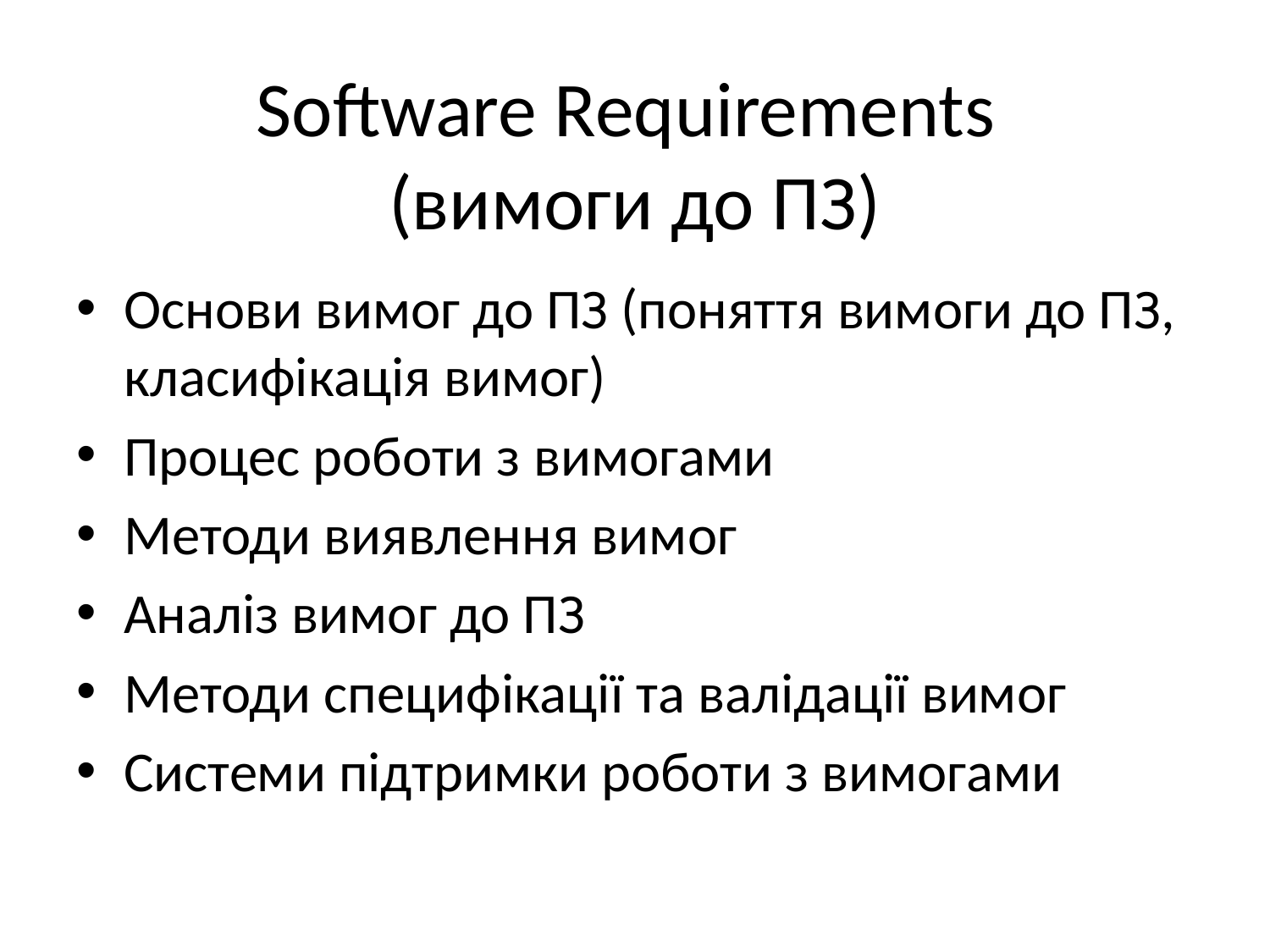

# Software Requirements (вимоги до ПЗ)
Основи вимог до ПЗ (поняття вимоги до ПЗ, класифікація вимог)
Процес роботи з вимогами
Методи виявлення вимог
Аналіз вимог до ПЗ
Методи специфікації та валідації вимог
Системи підтримки роботи з вимогами